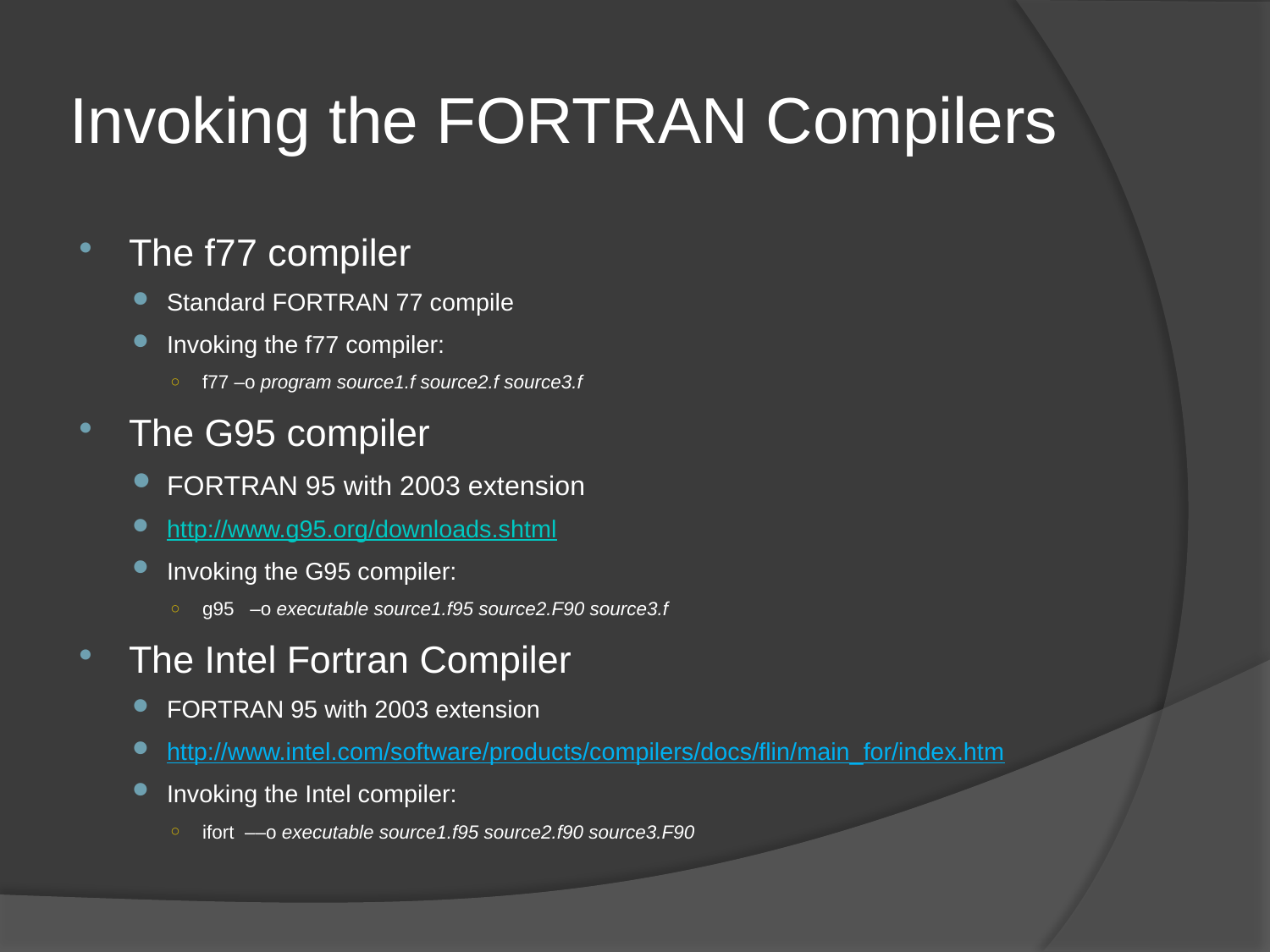

# Invoking the FORTRAN Compilers
The f77 compiler
Standard FORTRAN 77 compile
Invoking the f77 compiler:
f77 –o program source1.f source2.f source3.f
The G95 compiler
FORTRAN 95 with 2003 extension
http://www.g95.org/downloads.shtml
Invoking the G95 compiler:
g95   –o executable source1.f95 source2.F90 source3.f
The Intel Fortran Compiler
FORTRAN 95 with 2003 extension
http://www.intel.com/software/products/compilers/docs/flin/main_for/index.htm
Invoking the Intel compiler:
ifort  ––o executable source1.f95 source2.f90 source3.F90